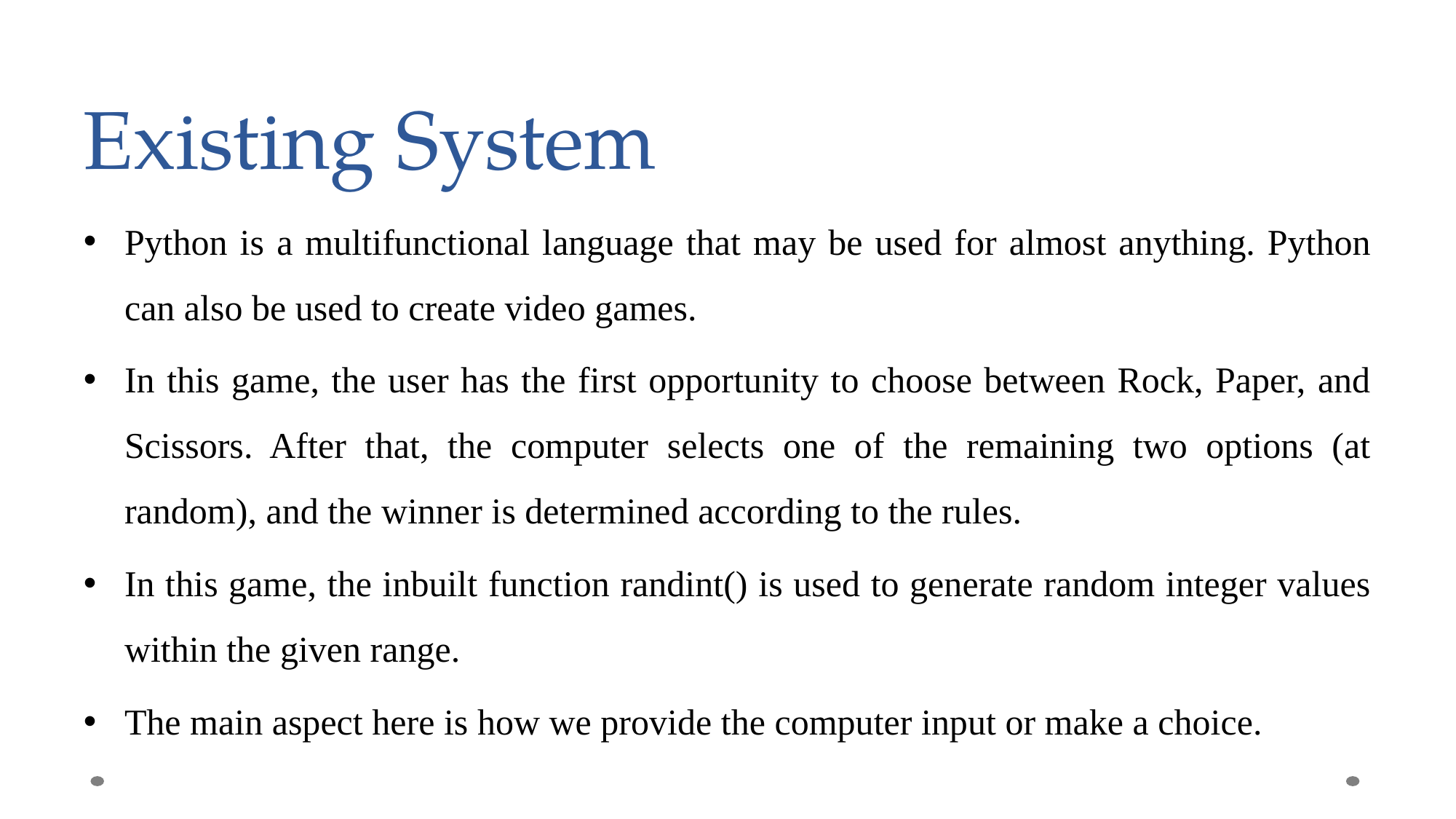

# Existing System
Python is a multifunctional language that may be used for almost anything. Python can also be used to create video games.
In this game, the user has the first opportunity to choose between Rock, Paper, and Scissors. After that, the computer selects one of the remaining two options (at random), and the winner is determined according to the rules.
In this game, the inbuilt function randint() is used to generate random integer values within the given range.
The main aspect here is how we provide the computer input or make a choice.